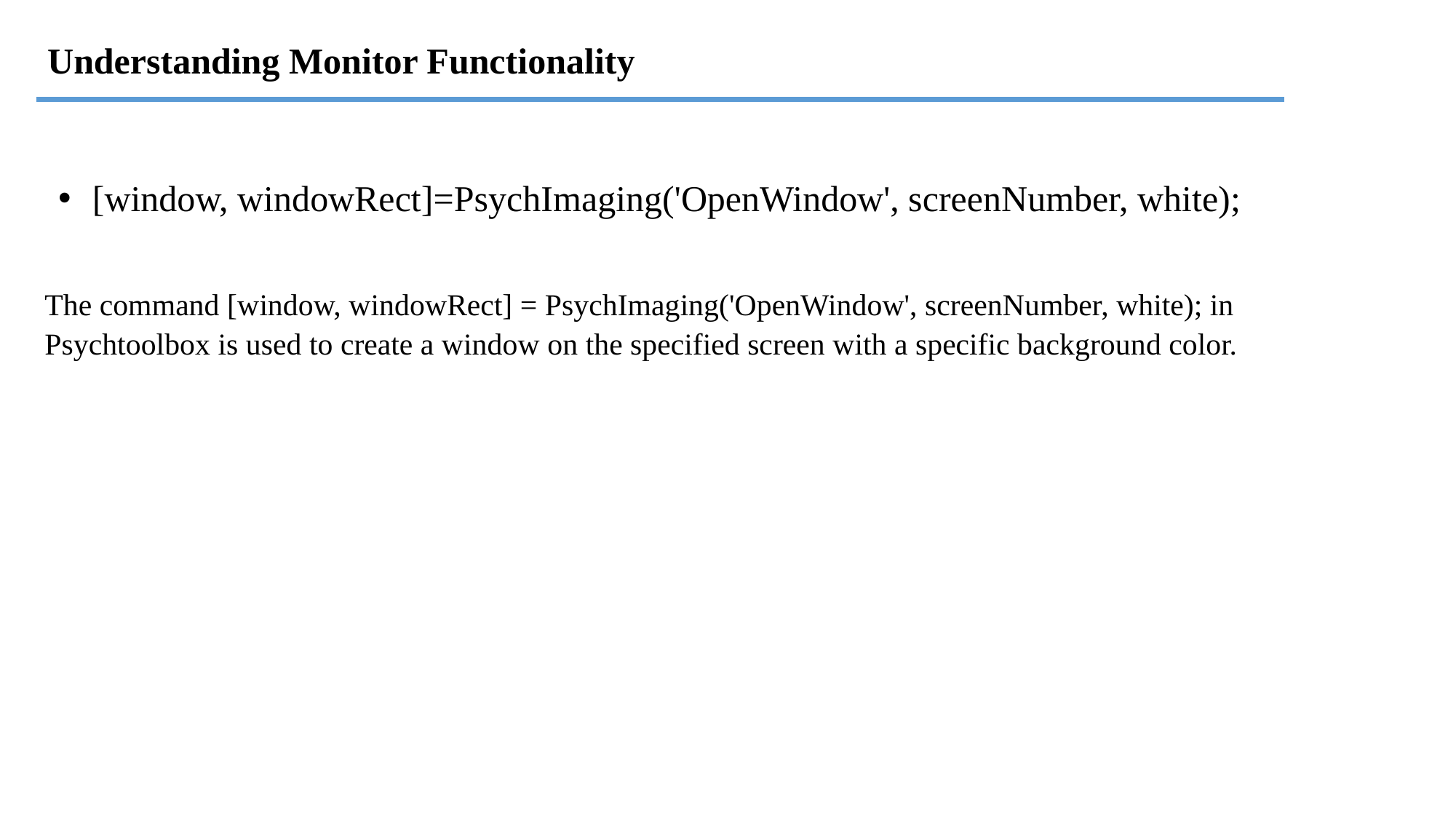

Understanding Monitor Functionality
[window, windowRect]=PsychImaging('OpenWindow', screenNumber, white);
The command [window, windowRect] = PsychImaging('OpenWindow', screenNumber, white); in Psychtoolbox is used to create a window on the specified screen with a specific background color.